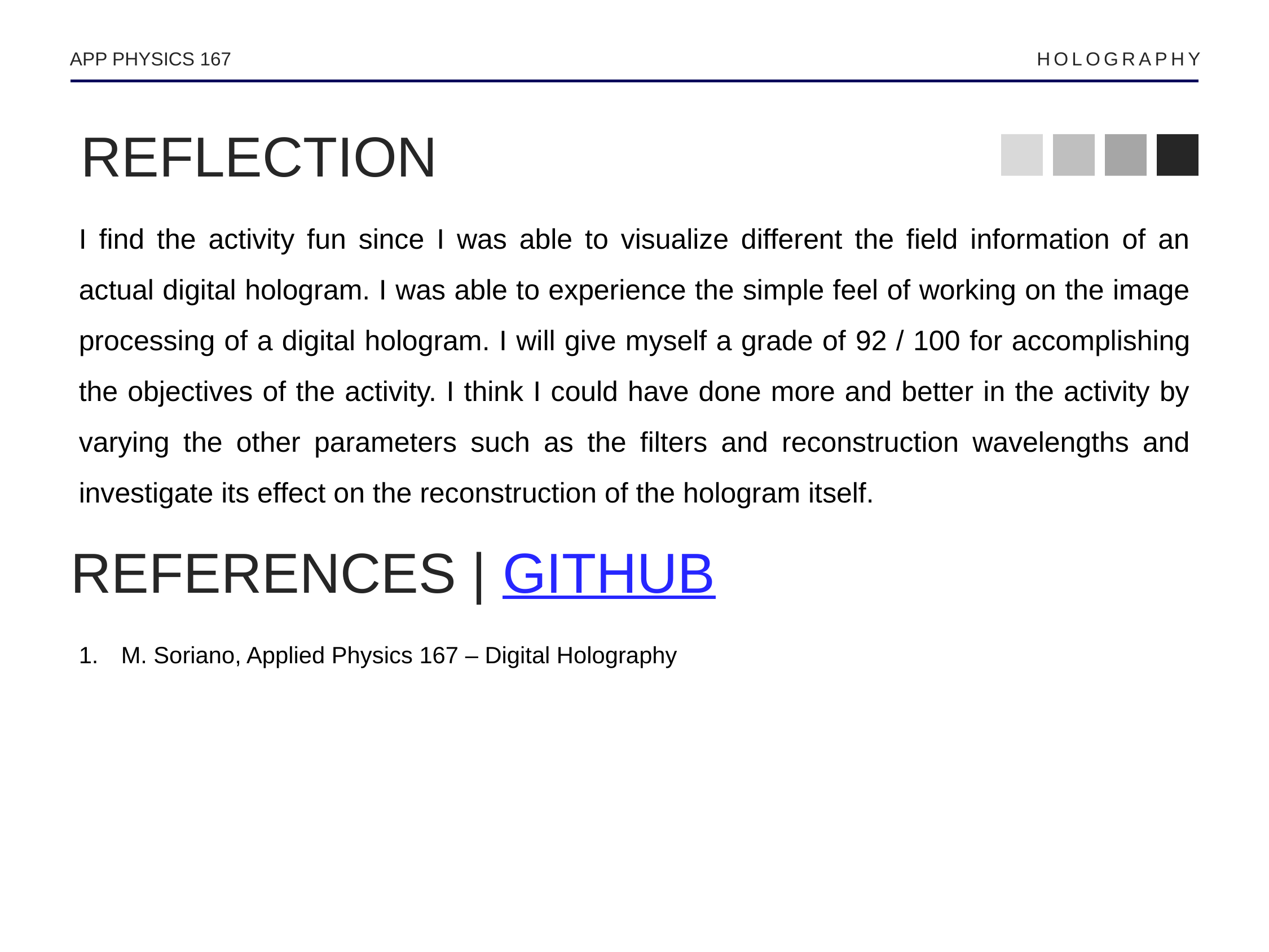

APP PHYSICS 167
HOLOGRAPHY

REFLECTION
I find the activity fun since I was able to visualize different the field information of an actual digital hologram. I was able to experience the simple feel of working on the image processing of a digital hologram. I will give myself a grade of 92 / 100 for accomplishing the objectives of the activity. I think I could have done more and better in the activity by varying the other parameters such as the filters and reconstruction wavelengths and investigate its effect on the reconstruction of the hologram itself.
REFERENCES | GITHUB
M. Soriano, Applied Physics 167 – Digital Holography